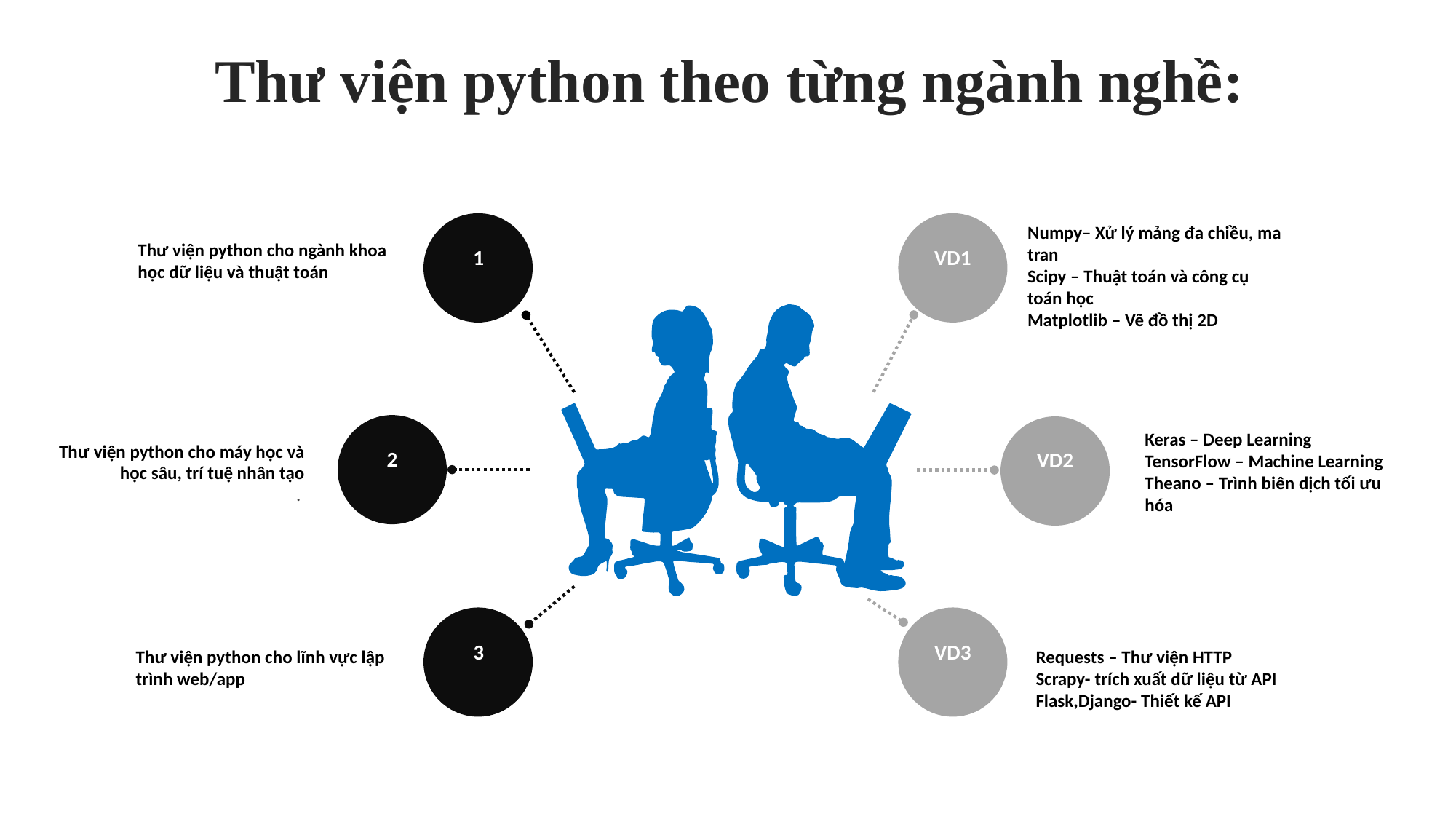

Thư viện python theo từng ngành nghề:

Thư viện python cho ngành khoa học dữ liệu và thuật toán
1

Thư viện python cho máy học và học sâu, trí tuệ nhân tạo
.
2

3
Thư viện python cho lĩnh vực lập trình web/app

Numpy– Xử lý mảng đa chiều, ma tran
Scipy – Thuật toán và công cụ toán học
Matplotlib – Vẽ đồ thị 2D
VD1

Keras – Deep Learning
TensorFlow – Machine Learning
Theano – Trình biên dịch tối ưu hóa
VD2

VD3
Requests – Thư viện HTTP
Scrapy- trích xuất dữ liệu từ API
Flask,Django- Thiết kế API